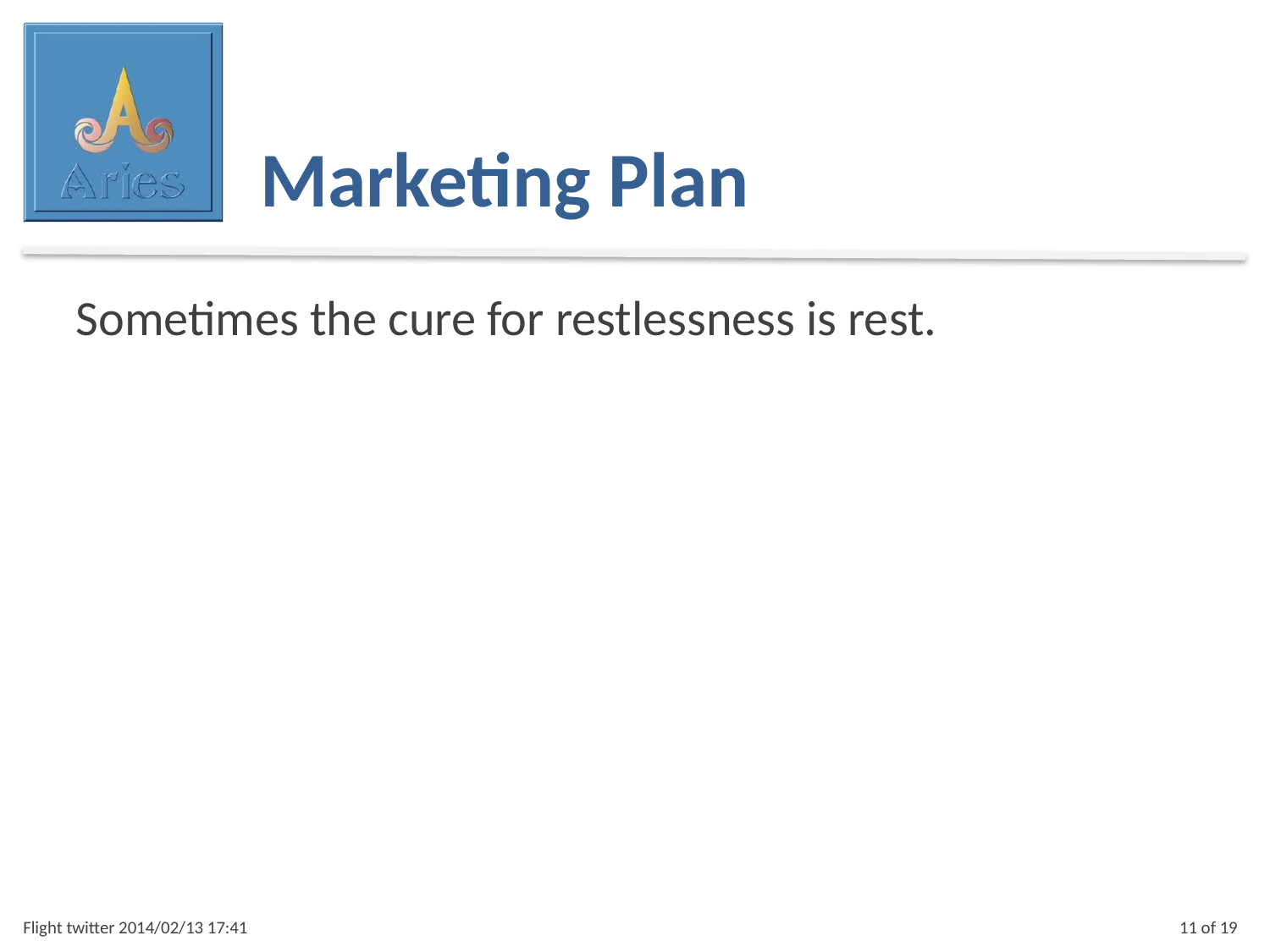

Marketing Plan
Sometimes the cure for restlessness is rest.
Flight twitter 2014/02/13 17:41
11 of 19